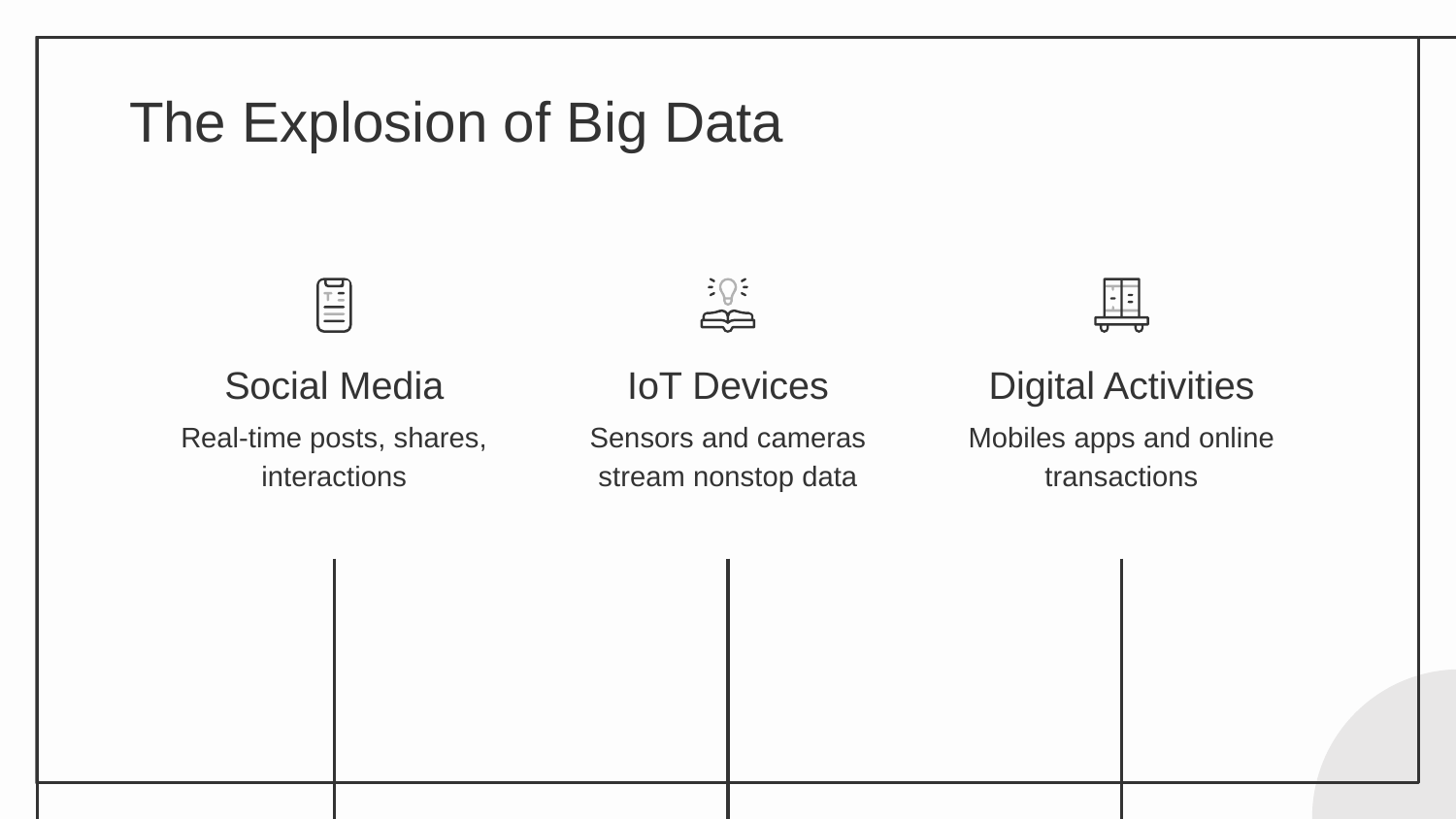

# The Explosion of Big Data

Social Media
IoT Devices
Digital Activities
Real-time posts, shares, interactions
Sensors and cameras stream nonstop data
Mobiles apps and online transactions